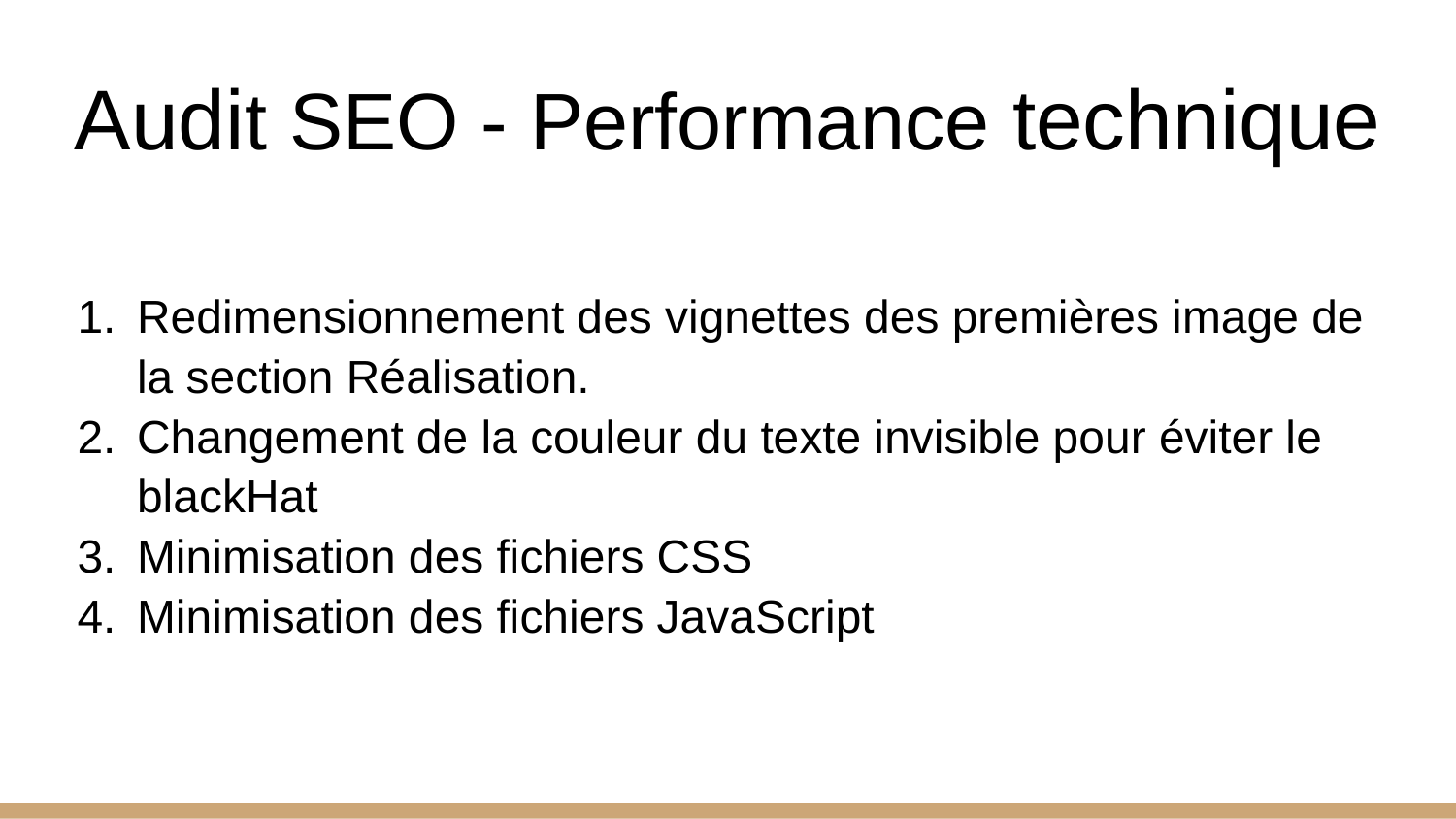

# Audit SEO - Performance technique

Redimensionnement des vignettes des premières image de la section Réalisation.
Changement de la couleur du texte invisible pour éviter le blackHat
Minimisation des fichiers CSS
Minimisation des fichiers JavaScript